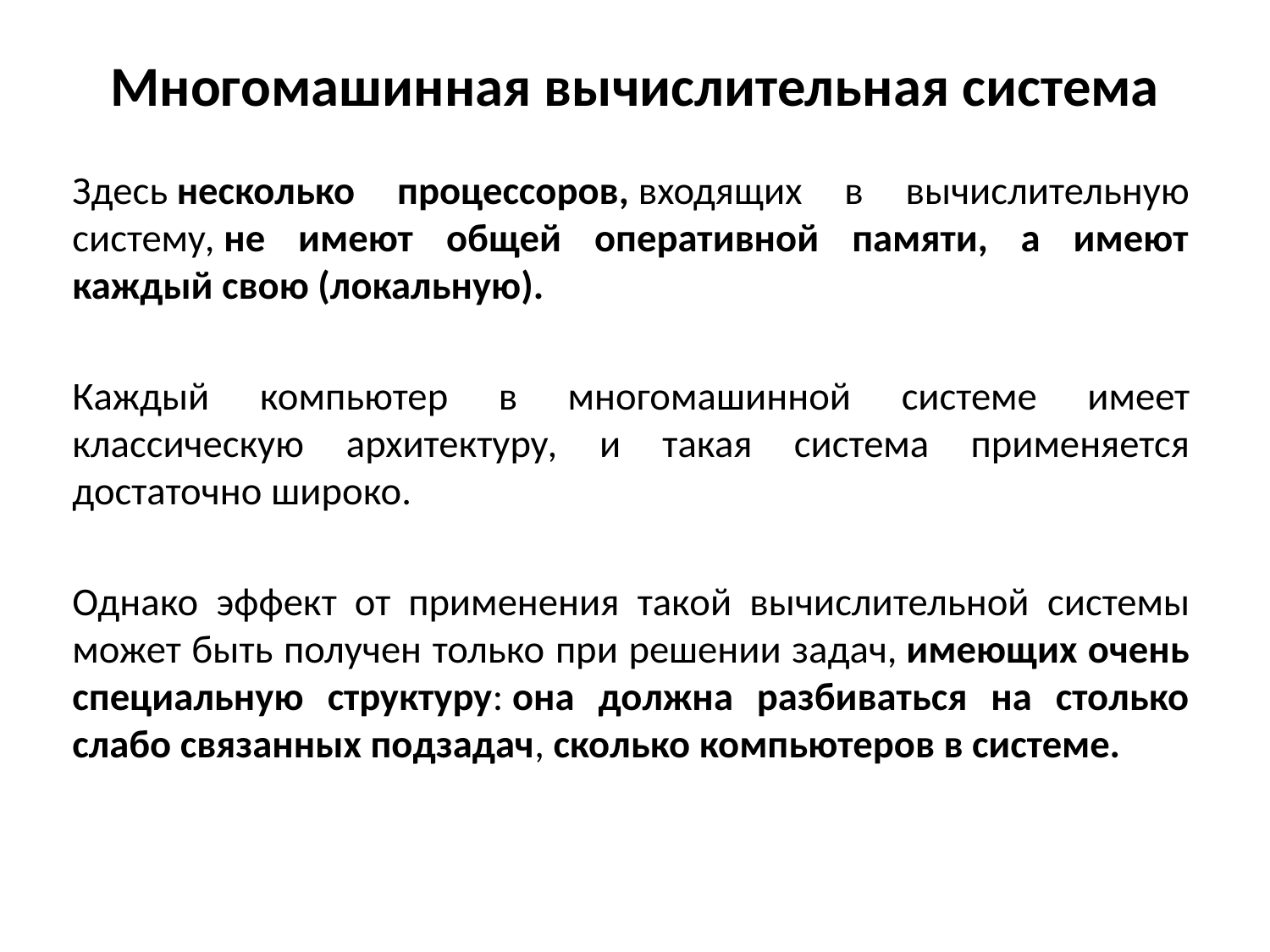

# Многомашинная вычислительная система
Здесь несколько процессоров, входящих в вычислительную систему, не имеют общей оперативной памяти, а имеют каждый свою (локальную).

Каждый компьютер в многомашинной системе имеет классическую архитектуру, и такая система применяется достаточно широко.

Однако эффект от применения такой вычислительной системы может быть получен только при решении задач, имеющих очень специальную структуру: она должна разбиваться на столько слабо связанных подзадач, сколько компьютеров в системе.